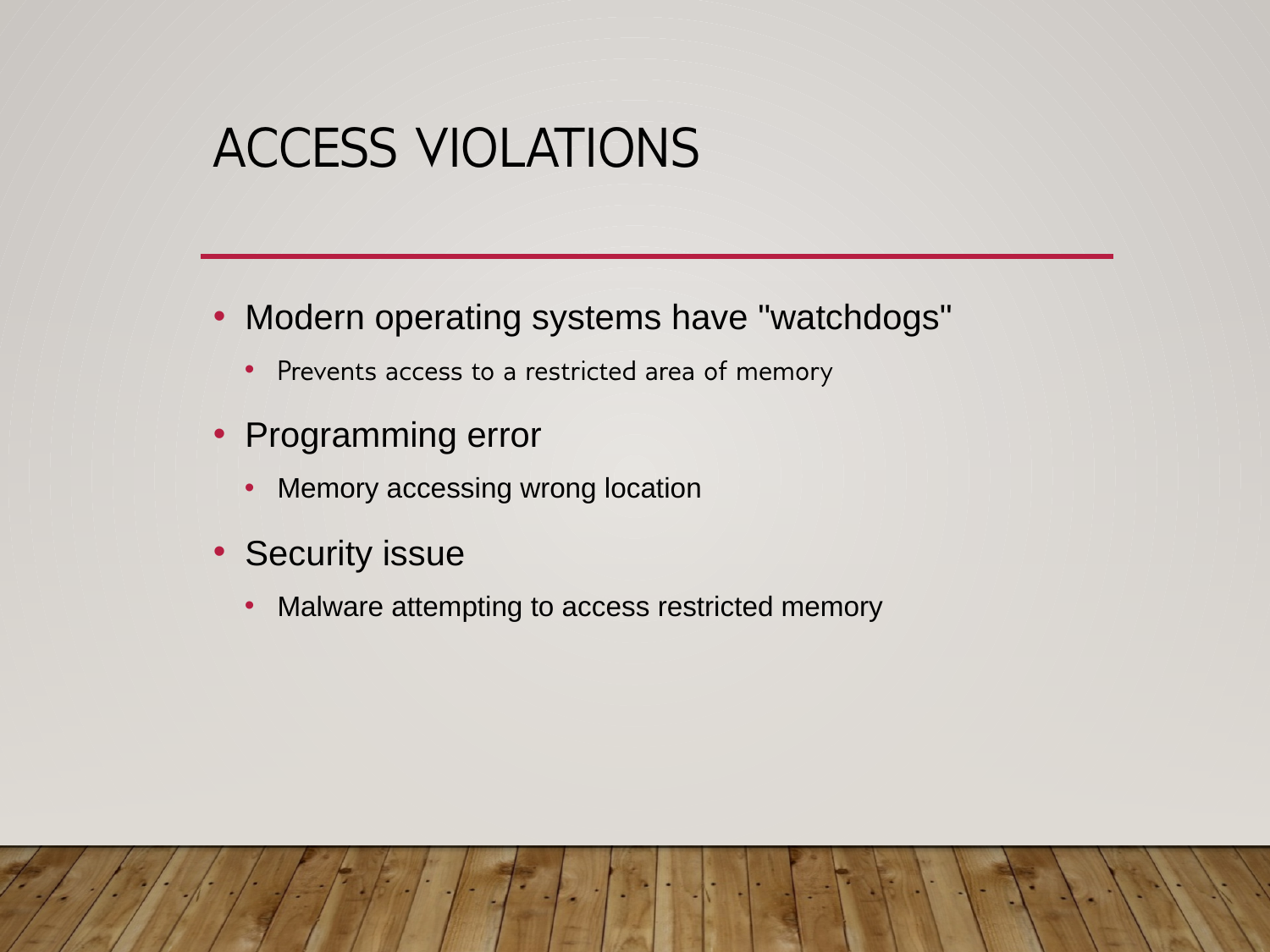

# Access violations
Modern operating systems have "watchdogs"
Prevents access to a restricted area of memory
Programming error
Memory accessing wrong location
Security issue
Malware attempting to access restricted memory